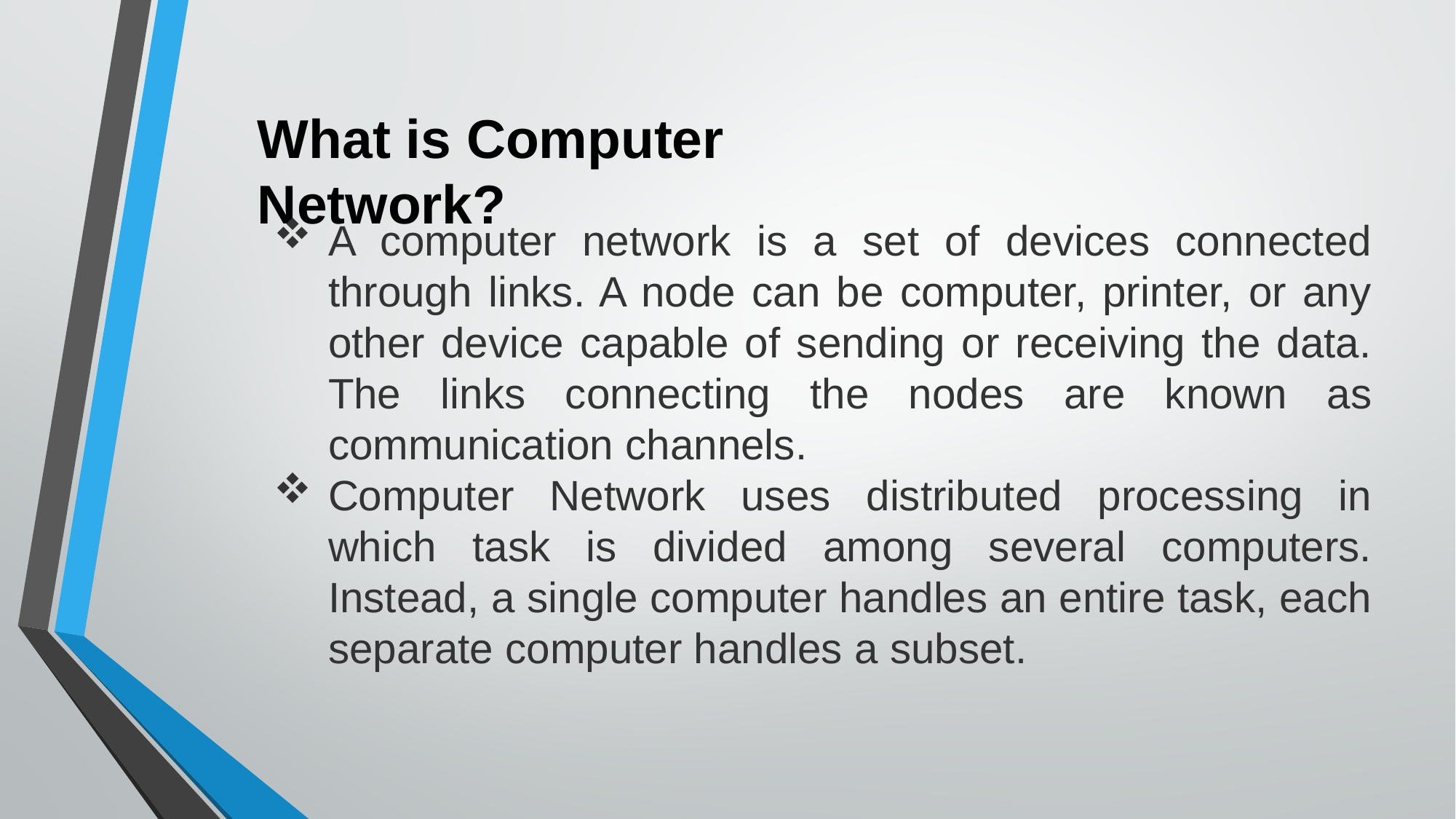

What is Computer Network?

A computer network is a set of devices connected through links. A node can be computer, printer, or any other device capable of sending or receiving the data. The links connecting the nodes are known as communication channels.
Computer Network uses distributed processing in which task is divided among several computers. Instead, a single computer handles an entire task, each separate computer handles a subset.